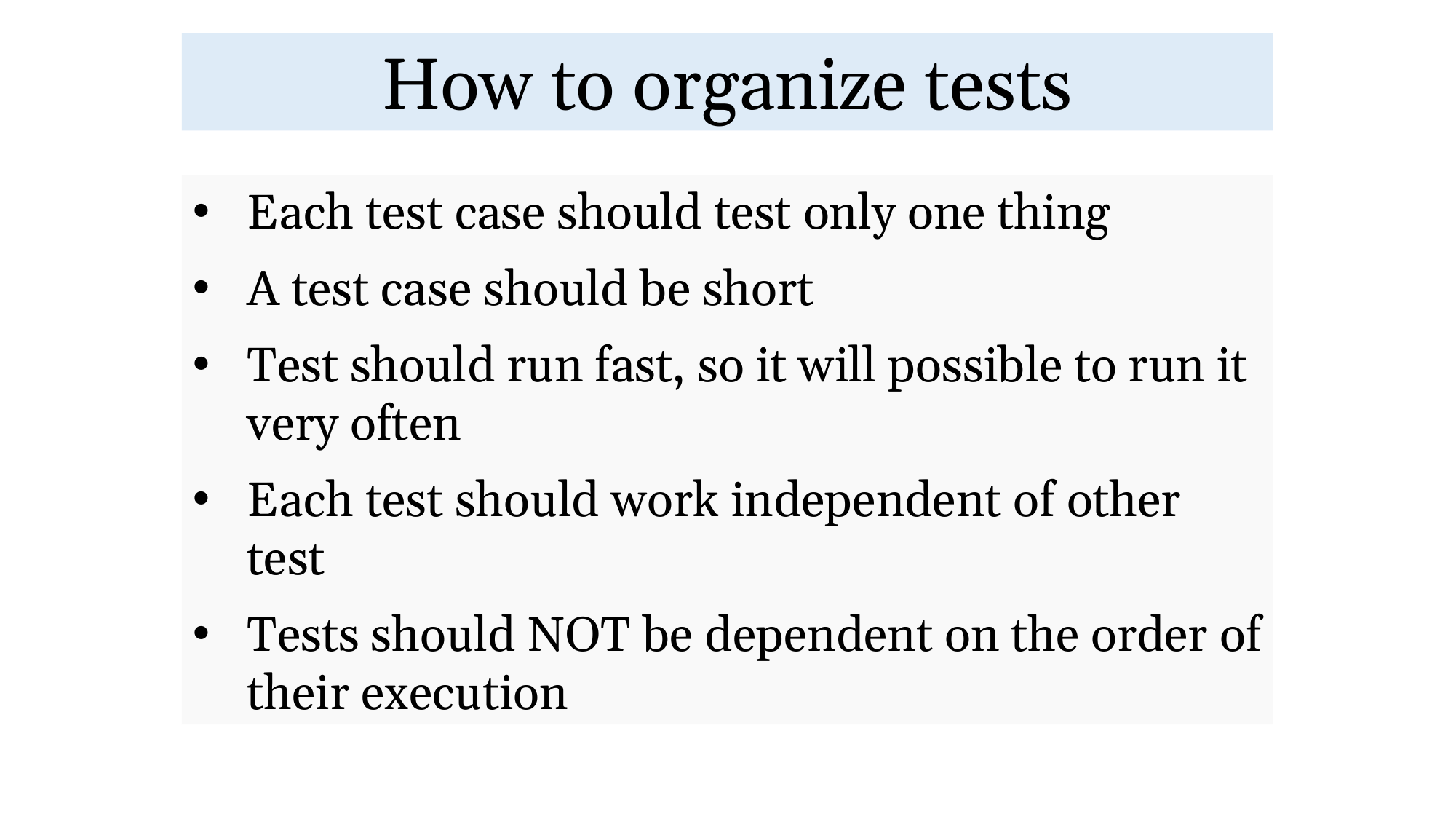

# How to organize tests
Each test case should test only one thing
A test case should be short
Test should run fast, so it will possible to run it very often
Each test should work independent of other test
Tests should NOT be dependent on the order of their execution